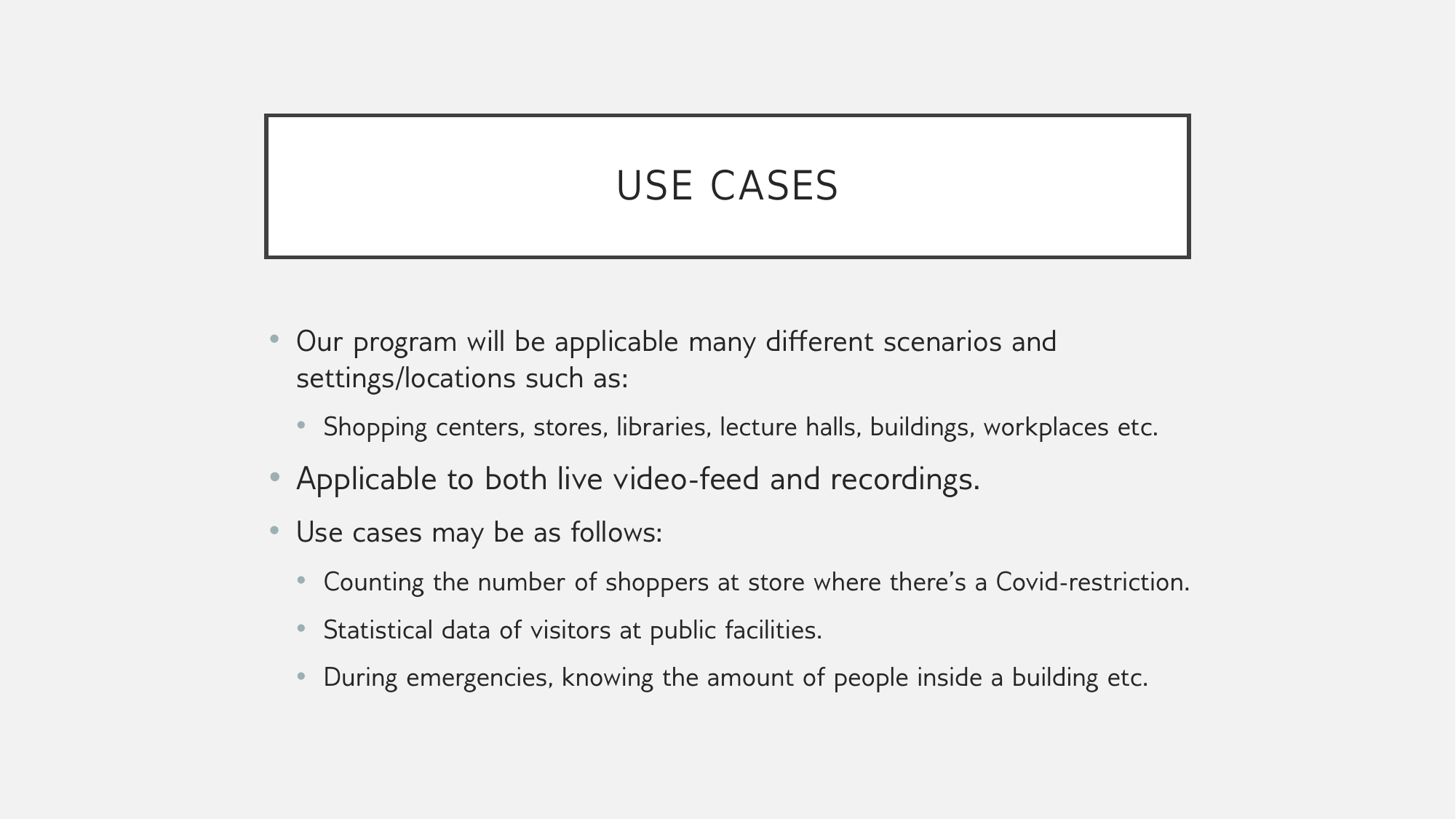

# Use cases
Our program will be applicable many different scenarios and settings/locations such as:
Shopping centers, stores, libraries, lecture halls, buildings, workplaces etc.
Applicable to both live video-feed and recordings.
Use cases may be as follows:
Counting the number of shoppers at store where there’s a Covid-restriction.
Statistical data of visitors at public facilities.
During emergencies, knowing the amount of people inside a building etc.